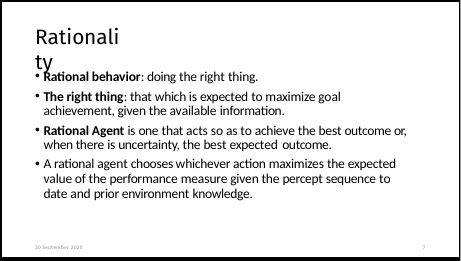

# Rationality
Rational behavior: doing the right thing.
The right thing: that which is expected to maximize goal  achievement, given the available information.
Rational Agent is one that acts so as to achieve the best outcome or,  when there is uncertainty, the best expected outcome.
A rational agent chooses whichever action maximizes the expected  value of the performance measure given the percept sequence to  date and prior environment knowledge.
30 September 2020
7